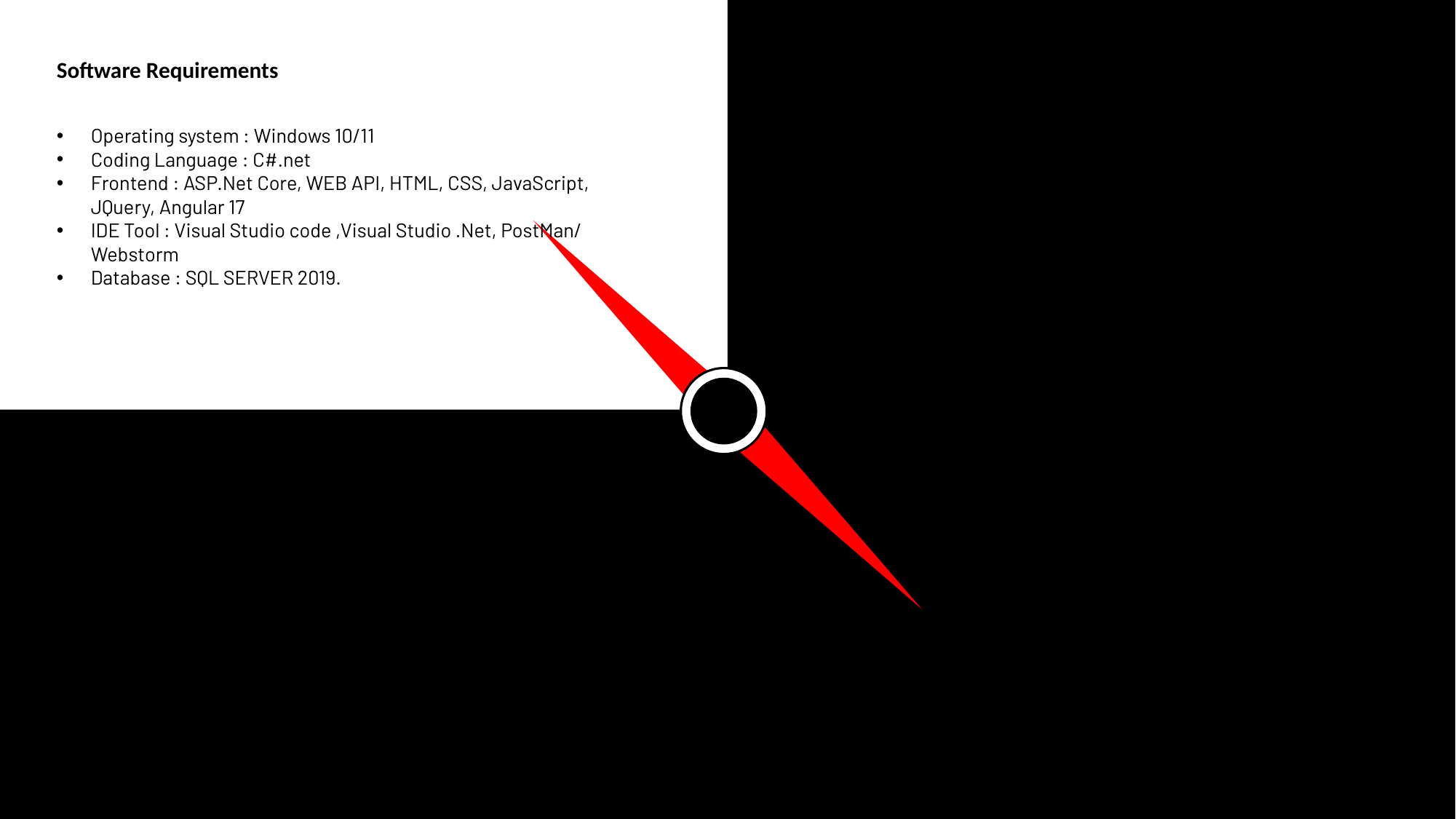

Software Requirements

Operating system : Windows 10/11
Coding Language : C#.net
Frontend : ASP.Net Core, WEB API, HTML, CSS, JavaScript, JQuery, Angular 17
IDE Tool : Visual Studio code ,Visual Studio .Net, PostMan/ Webstorm
Database : SQL SERVER 2019.